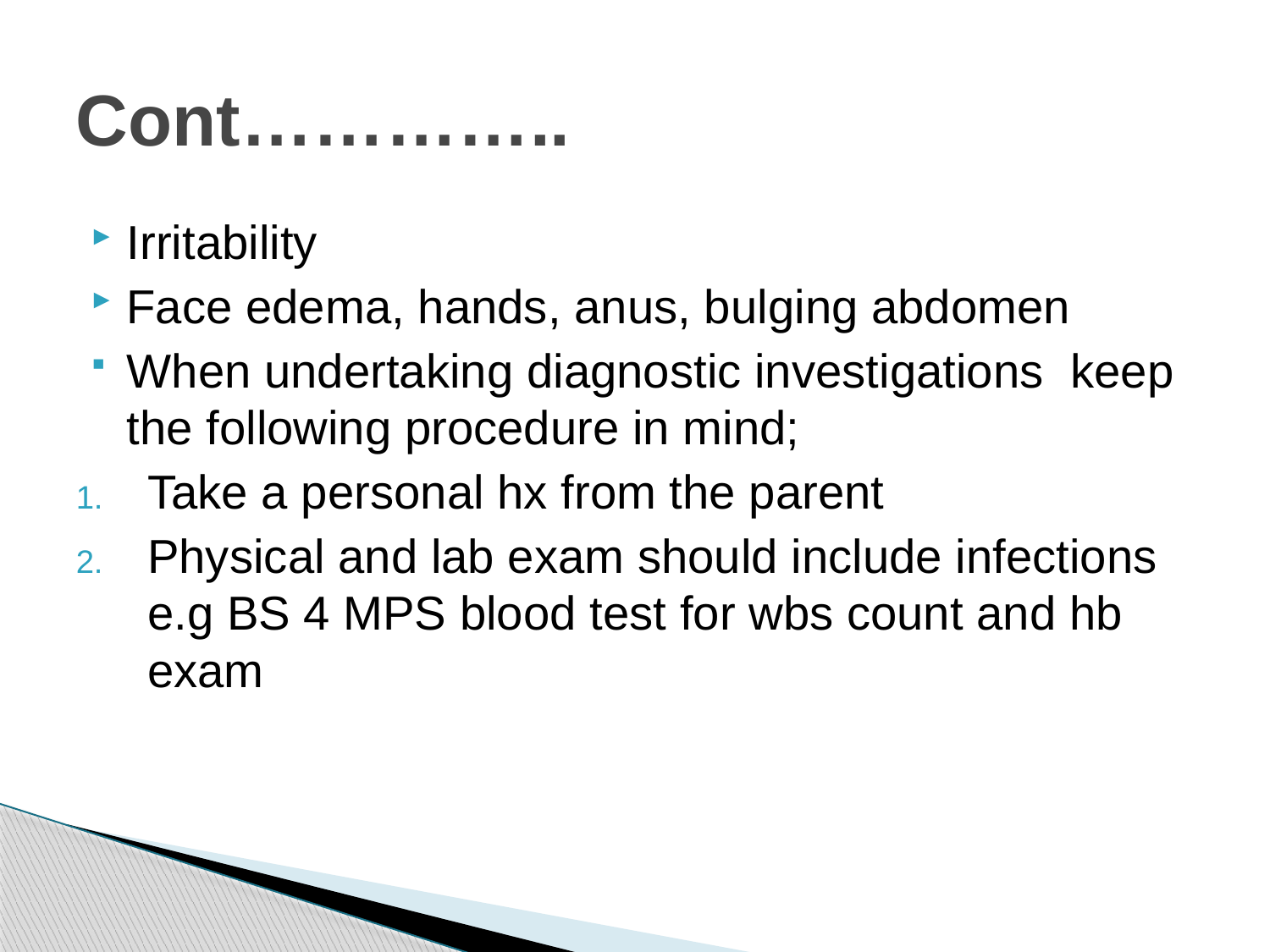

# Cont…………..
Irritability
Face edema, hands, anus, bulging abdomen
When undertaking diagnostic investigations  keep the following procedure in mind;
Take a personal hx from the parent
Physical and lab exam should include infections e.g BS 4 MPS blood test for wbs count and hb exam